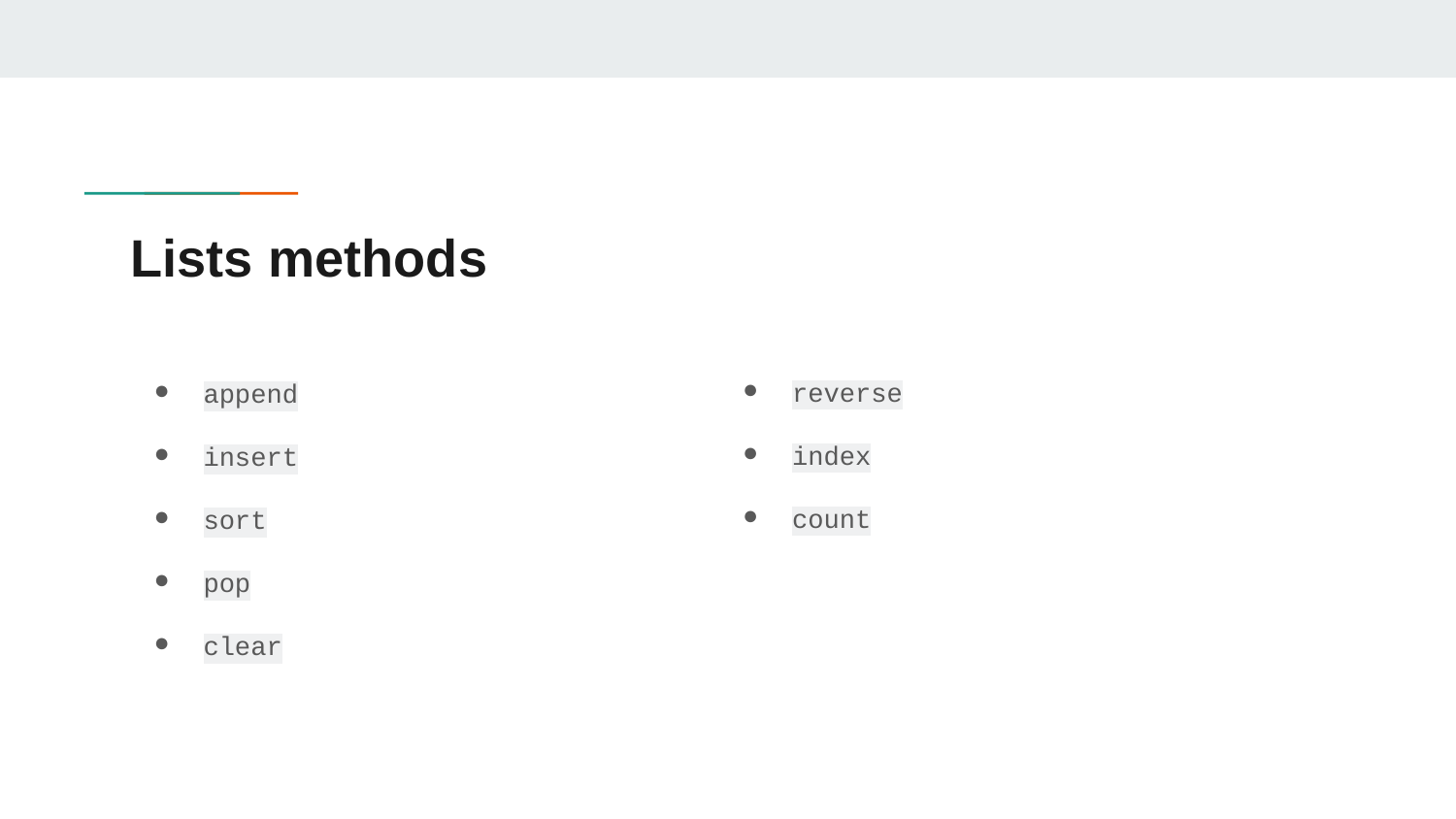

# Lists methods
reverse
index
count
append
insert
sort
pop
clear